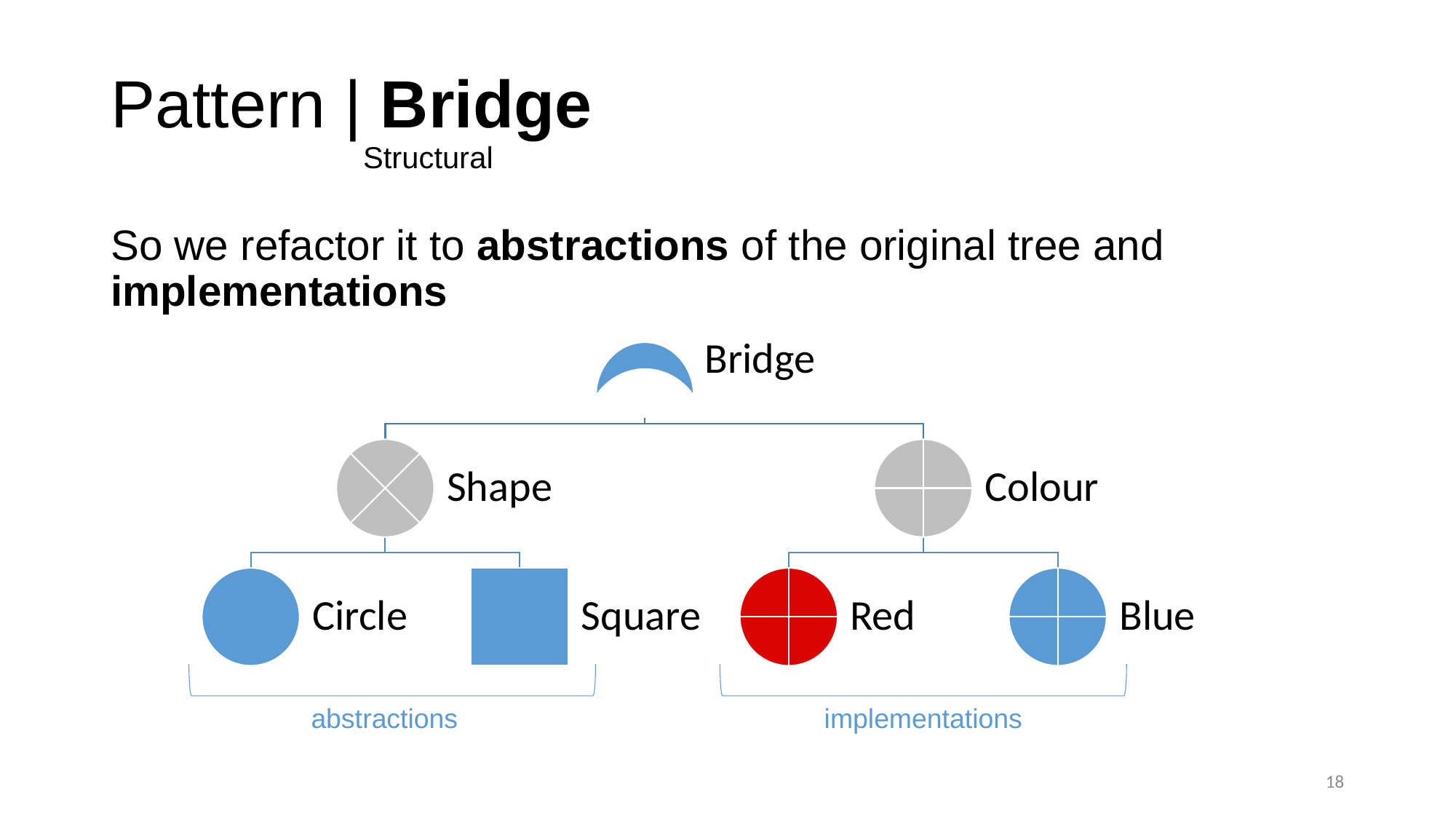

# Pattern | Bridge Structural

So we refactor it to abstractions of the original tree and implementations
Bridge
Shape
Circle
Square
Colour
Red
Blue

abstractions
implementations
18